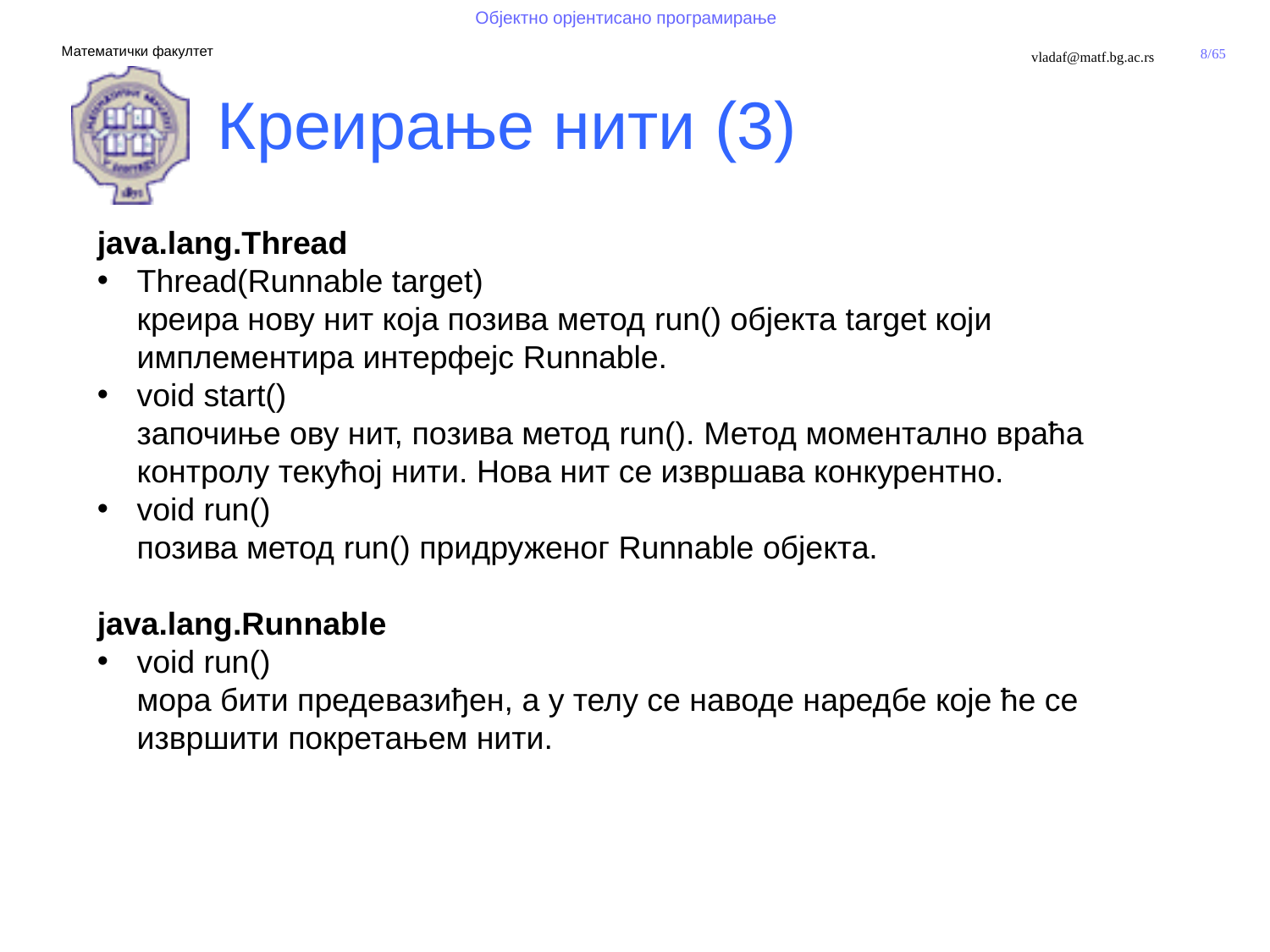

Креирање нити (3)
java.lang.Thread
Thread(Runnable target)
креира нову нит која позива метод run() објекта target који имплементира интерфејс Runnable.
void start()
започиње ову нит, позива метод run(). Метод моментално враћа контролу текућој нити. Нова нит се извршава конкурентно.
void run()
позива метод run() придруженог Runnable објекта.

java.lang.Runnable
void run()
мора бити предевазиђен, а у телу се наводе наредбе које ће се извршити покретањем нити.